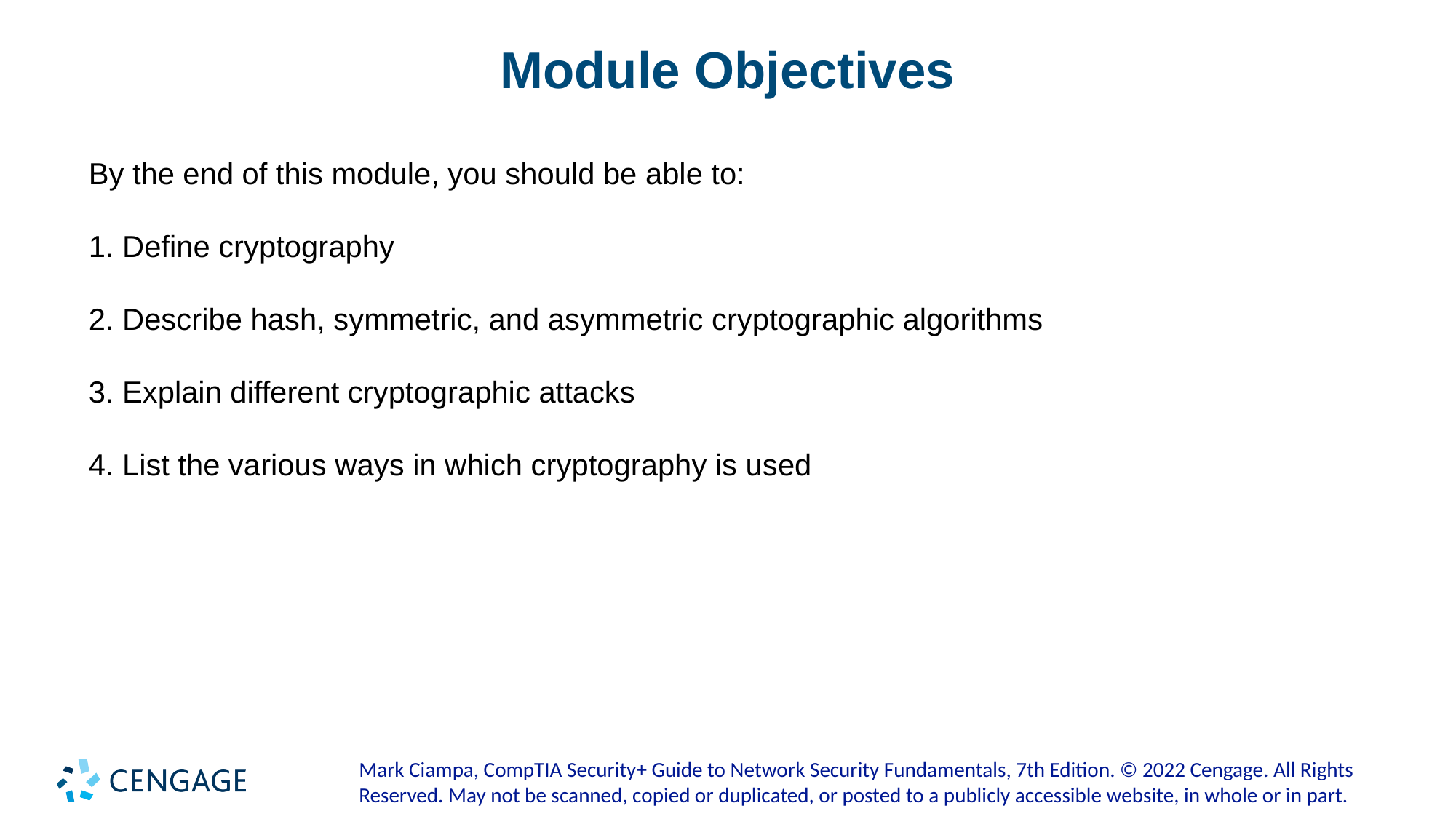

# Module Objectives
By the end of this module, you should be able to:

1. Define cryptography

2. Describe hash, symmetric, and asymmetric cryptographic algorithms

3. Explain different cryptographic attacks

4. List the various ways in which cryptography is used